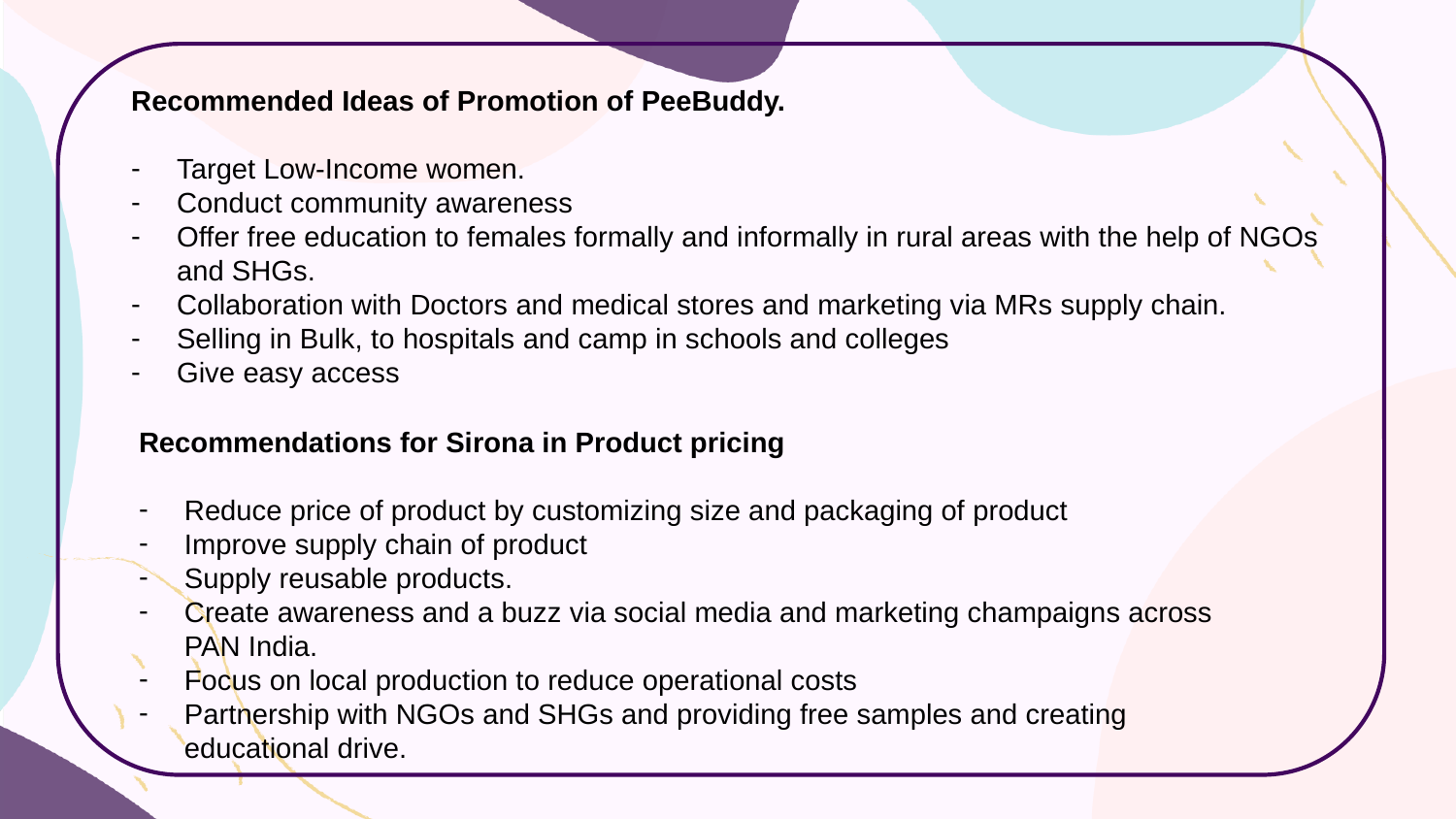

Recommended Ideas of Promotion of PeeBuddy.

Target Low-Income women.
Conduct community awareness
Offer free education to females formally and informally in rural areas with the help of NGOs and SHGs.
Collaboration with Doctors and medical stores and marketing via MRs supply chain.
Selling in Bulk, to hospitals and camp in schools and colleges
Give easy access
Recommendations for Sirona in Product pricing

Reduce price of product by customizing size and packaging of product
Improve supply chain of product
Supply reusable products.
Create awareness and a buzz via social media and marketing champaigns across PAN India.
Focus on local production to reduce operational costs
Partnership with NGOs and SHGs and providing free samples and creating educational drive.